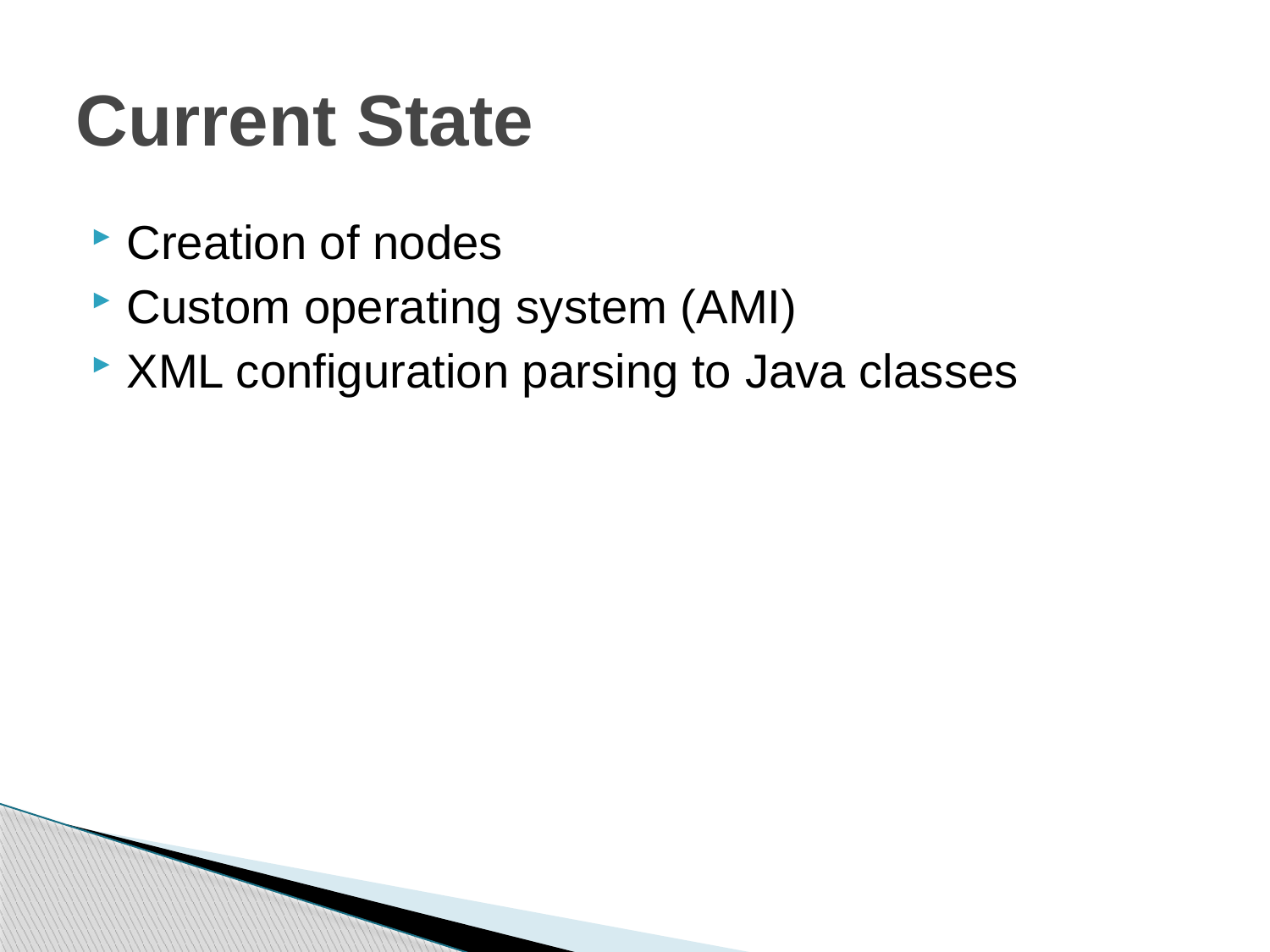

# Current State
Creation of nodes
Custom operating system (AMI)
XML configuration parsing to Java classes